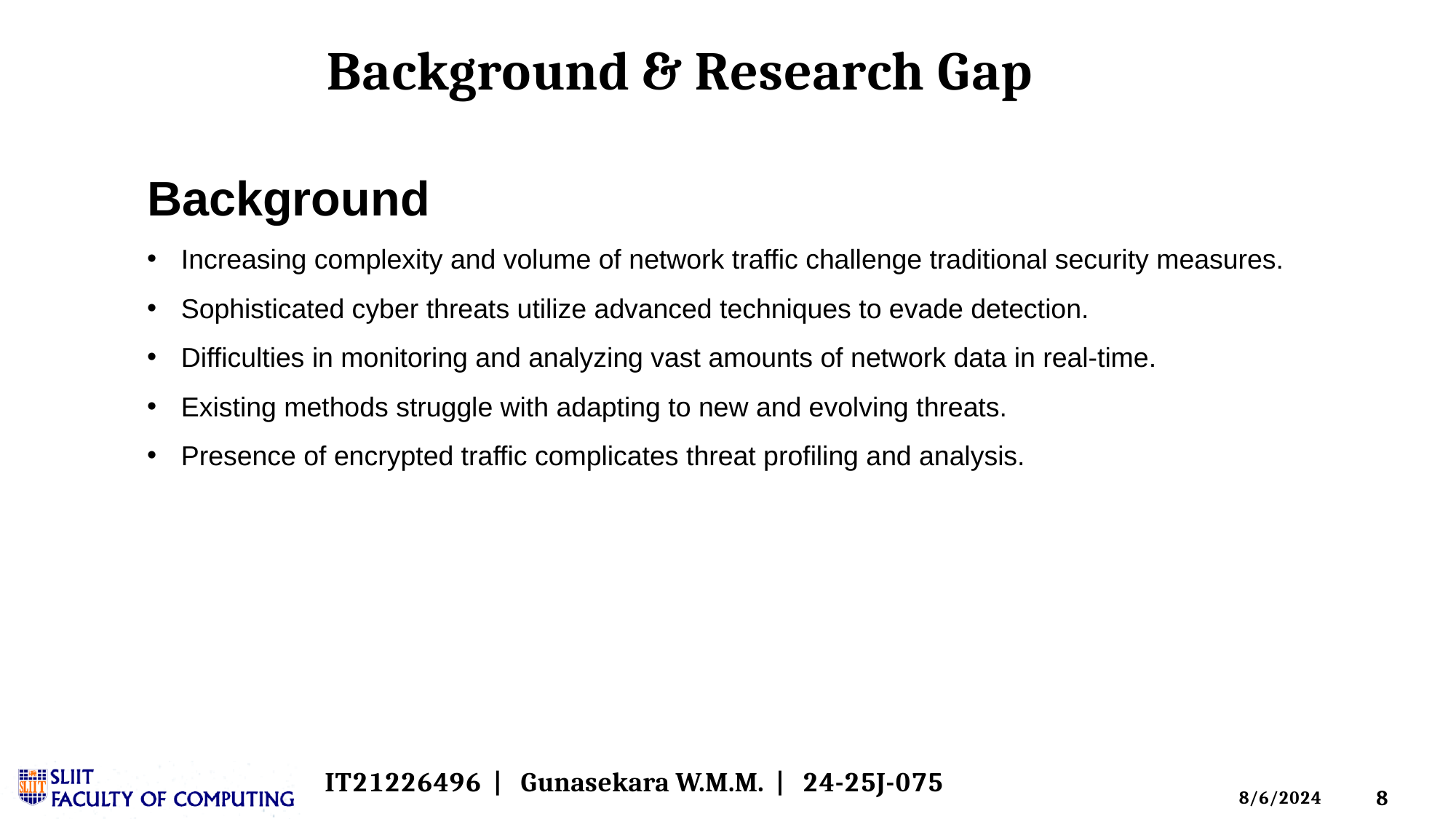

Background & Research Gap
Background
Increasing complexity and volume of network traffic challenge traditional security measures.
Sophisticated cyber threats utilize advanced techniques to evade detection.
Difficulties in monitoring and analyzing vast amounts of network data in real-time.
Existing methods struggle with adapting to new and evolving threats.
Presence of encrypted traffic complicates threat profiling and analysis.

IT21226496  |   Gunasekara W.M.M.  |   24-25J-075